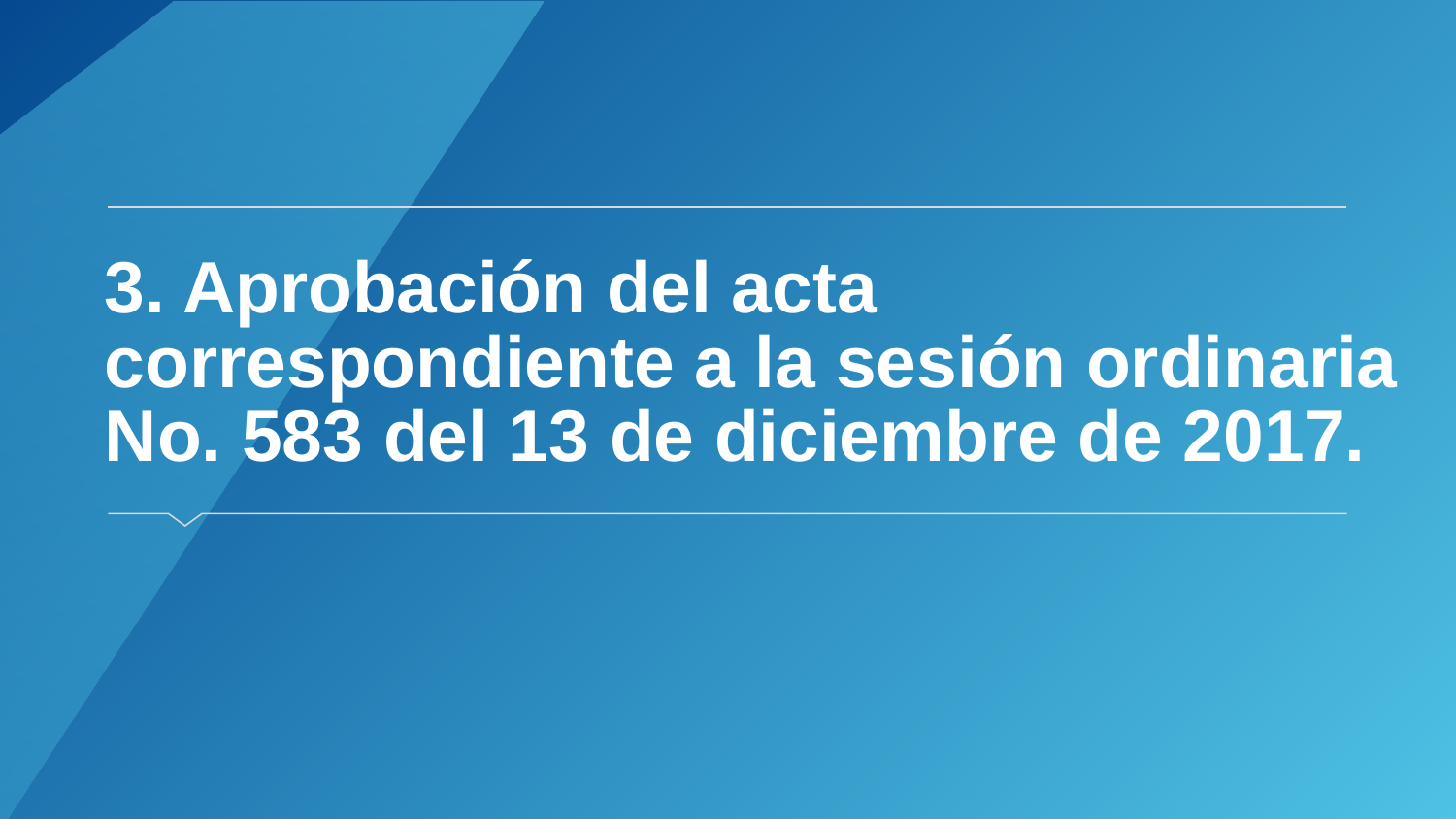

# 3. Aprobación del acta correspondiente a la sesión ordinaria No. 583 del 13 de diciembre de 2017.